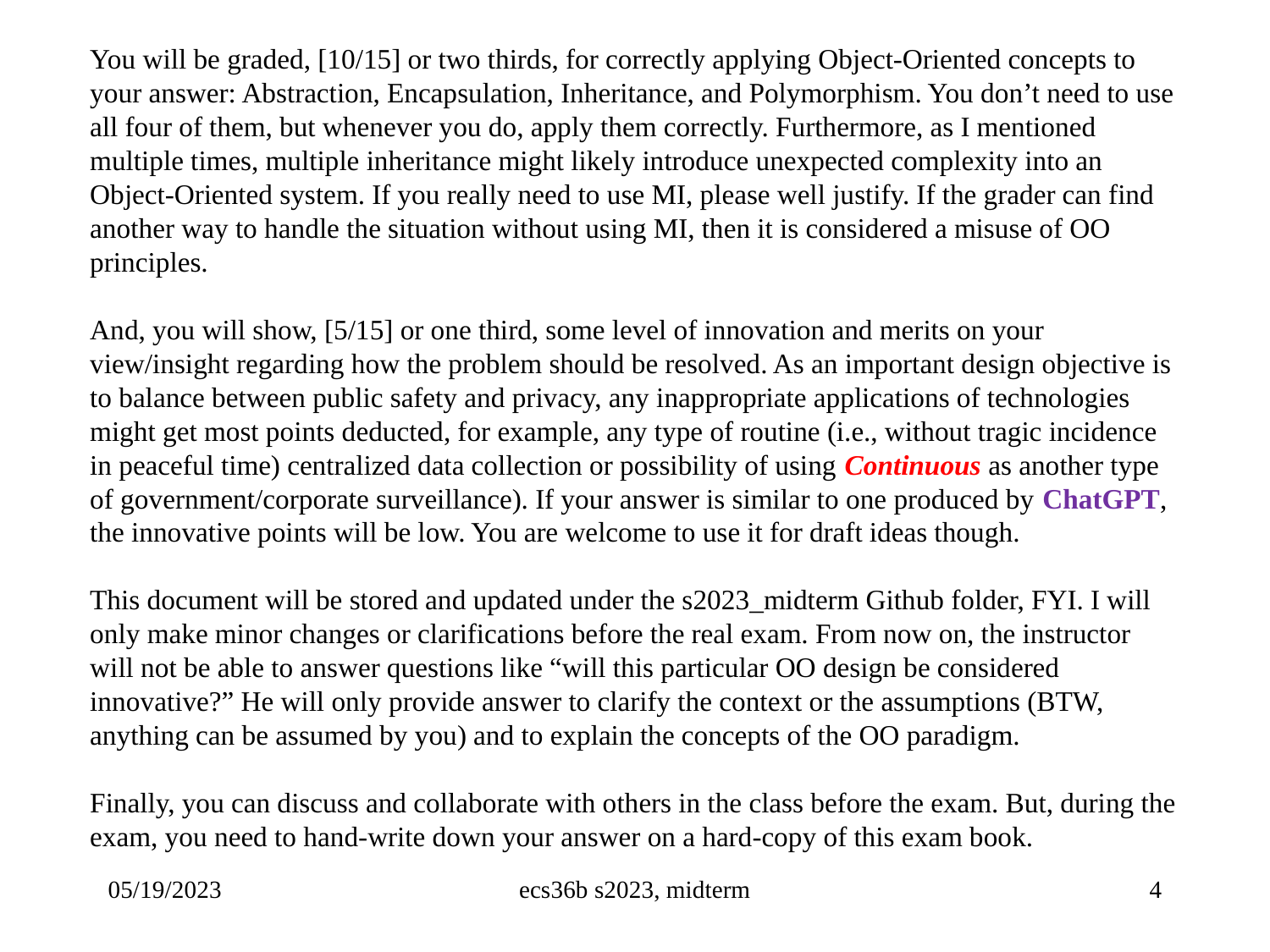

You will be graded, [10/15] or two thirds, for correctly applying Object-Oriented concepts to your answer: Abstraction, Encapsulation, Inheritance, and Polymorphism. You don’t need to use all four of them, but whenever you do, apply them correctly. Furthermore, as I mentioned multiple times, multiple inheritance might likely introduce unexpected complexity into an Object-Oriented system. If you really need to use MI, please well justify. If the grader can find another way to handle the situation without using MI, then it is considered a misuse of OO principles.

And, you will show, [5/15] or one third, some level of innovation and merits on your view/insight regarding how the problem should be resolved. As an important design objective is to balance between public safety and privacy, any inappropriate applications of technologies might get most points deducted, for example, any type of routine (i.e., without tragic incidence in peaceful time) centralized data collection or possibility of using Continuous as another type of government/corporate surveillance). If your answer is similar to one produced by ChatGPT, the innovative points will be low. You are welcome to use it for draft ideas though.

This document will be stored and updated under the s2023_midterm Github folder, FYI. I will only make minor changes or clarifications before the real exam. From now on, the instructor will not be able to answer questions like “will this particular OO design be considered innovative?” He will only provide answer to clarify the context or the assumptions (BTW, anything can be assumed by you) and to explain the concepts of the OO paradigm.

Finally, you can discuss and collaborate with others in the class before the exam. But, during the exam, you need to hand-write down your answer on a hard-copy of this exam book.
05/19/2023
ecs36b s2023, midterm
4